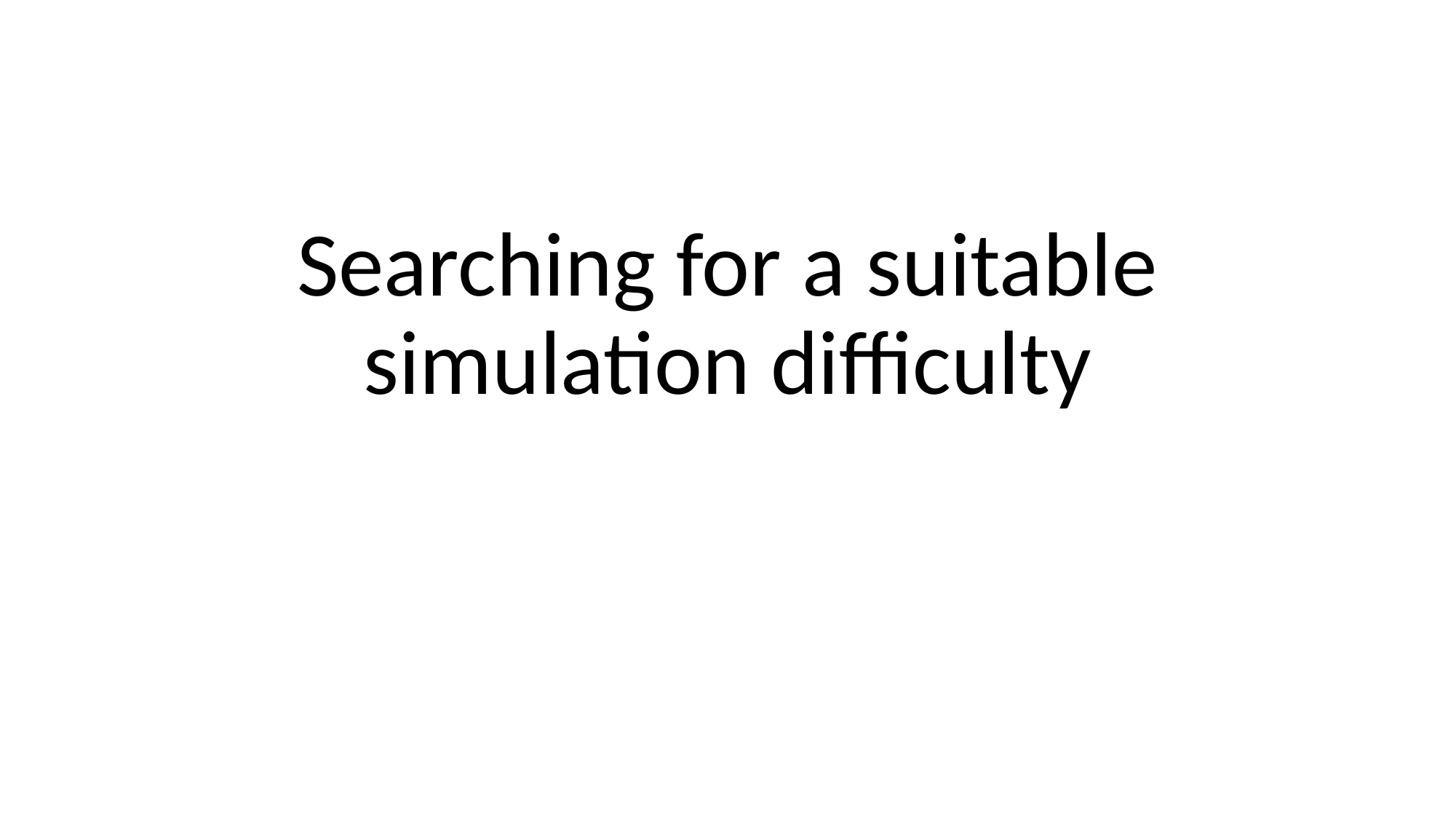

# Searching for a suitable simulation difficulty